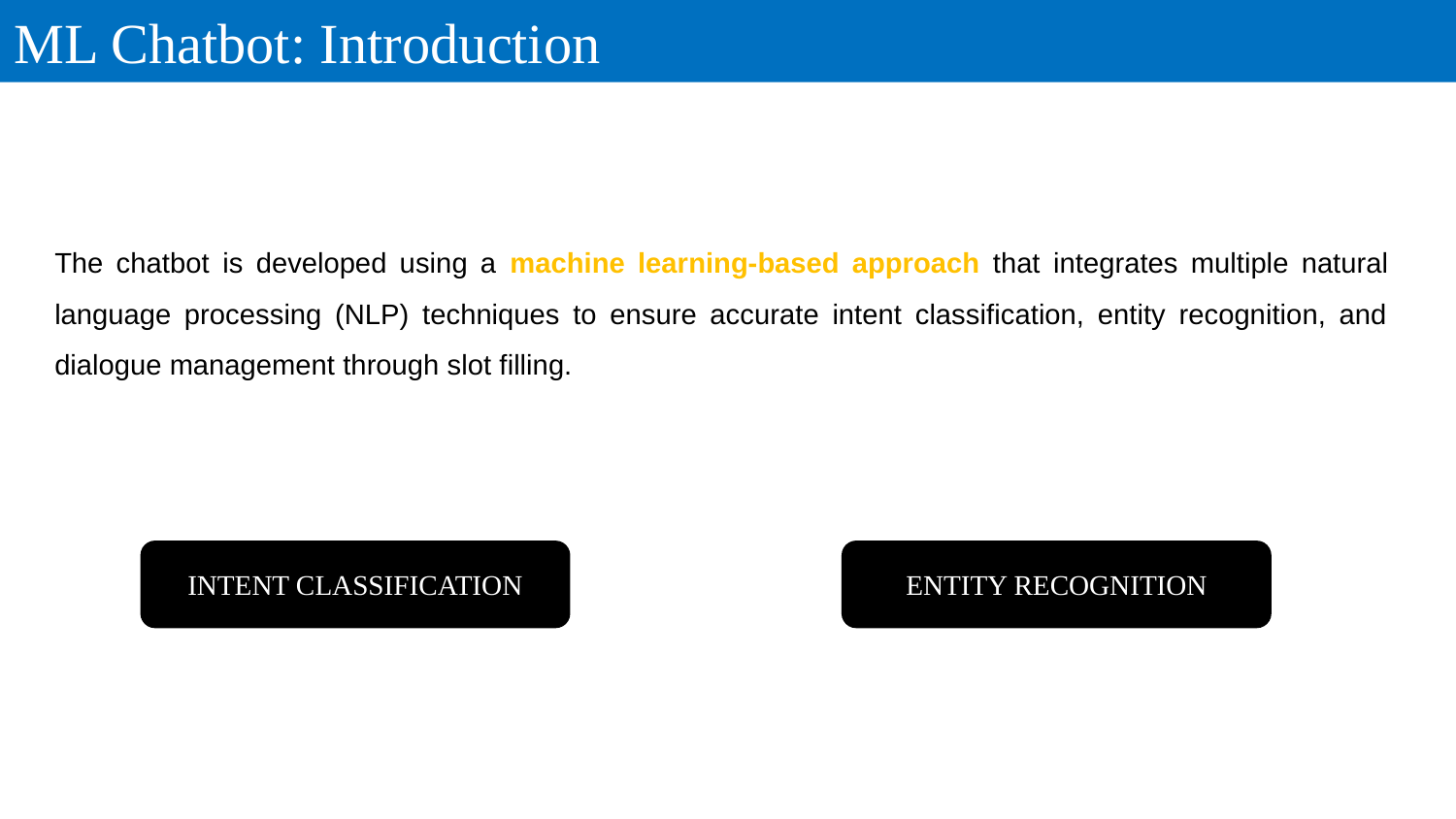

ML Chatbot: Introduction
The chatbot is developed using a machine learning-based approach that integrates multiple natural language processing (NLP) techniques to ensure accurate intent classification, entity recognition, and dialogue management through slot filling.
INTENT CLASSIFICATION
ENTITY RECOGNITION